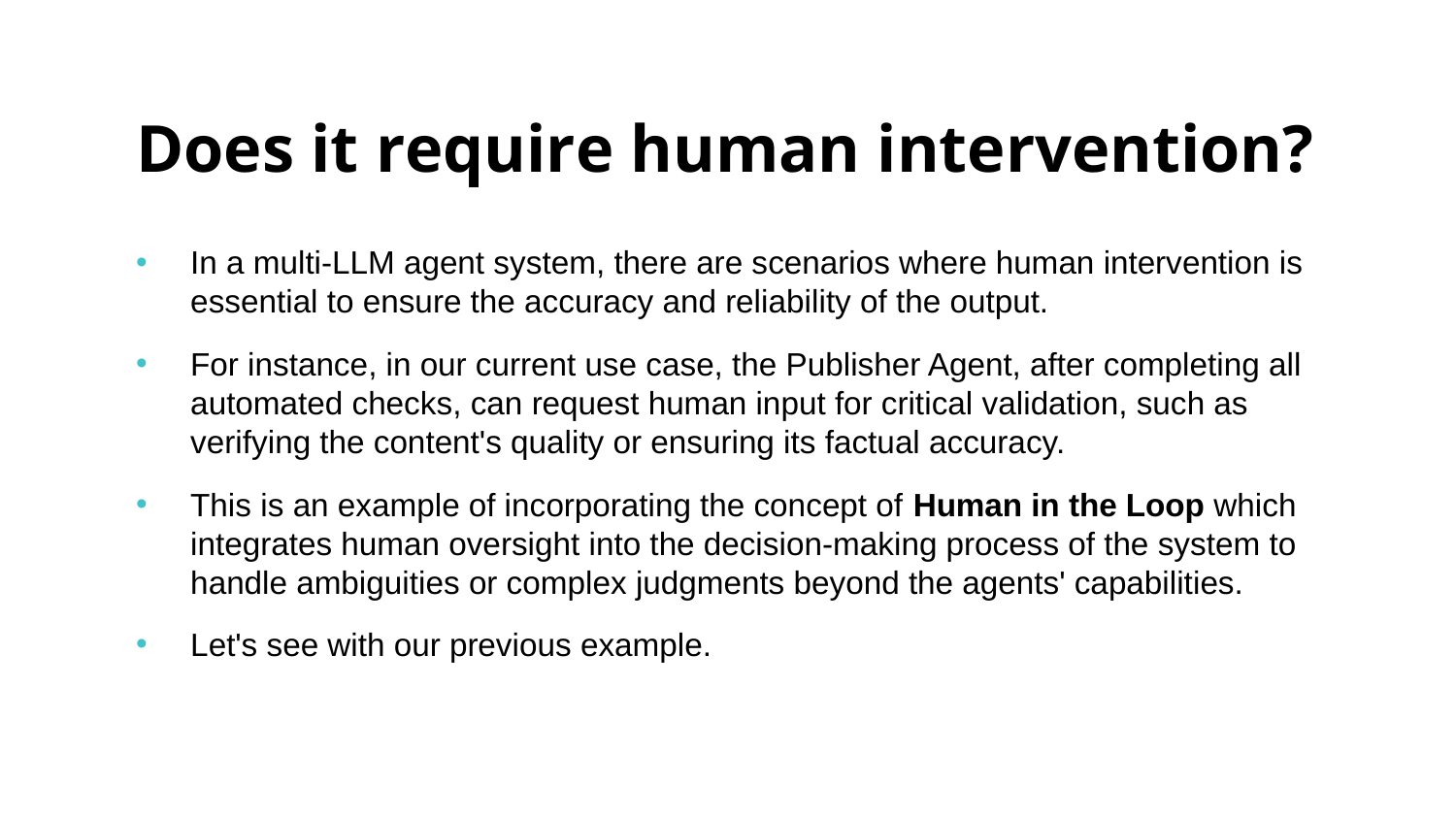

# Does it require human intervention?
In a multi-LLM agent system, there are scenarios where human intervention is essential to ensure the accuracy and reliability of the output.
For instance, in our current use case, the Publisher Agent, after completing all automated checks, can request human input for critical validation, such as verifying the content's quality or ensuring its factual accuracy.
This is an example of incorporating the concept of Human in the Loop which integrates human oversight into the decision-making process of the system to handle ambiguities or complex judgments beyond the agents' capabilities.
Let's see with our previous example.